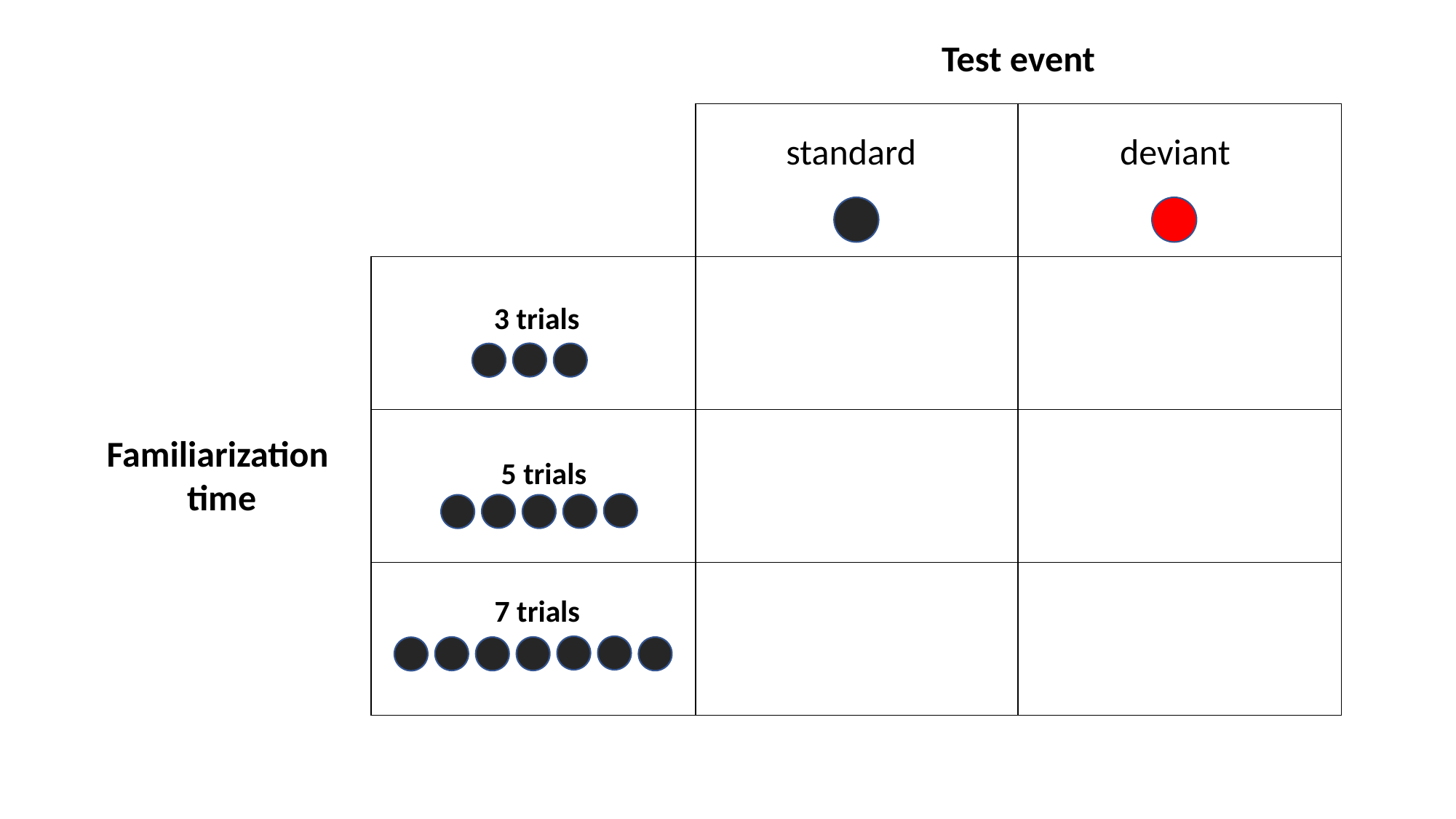

Test event
|  |  |  |
| --- | --- | --- |
|  |  |  |
|  |  |  |
|  |  |  |
standard
deviant

3 trials

Familiarization
 time
5 trials

7 trials